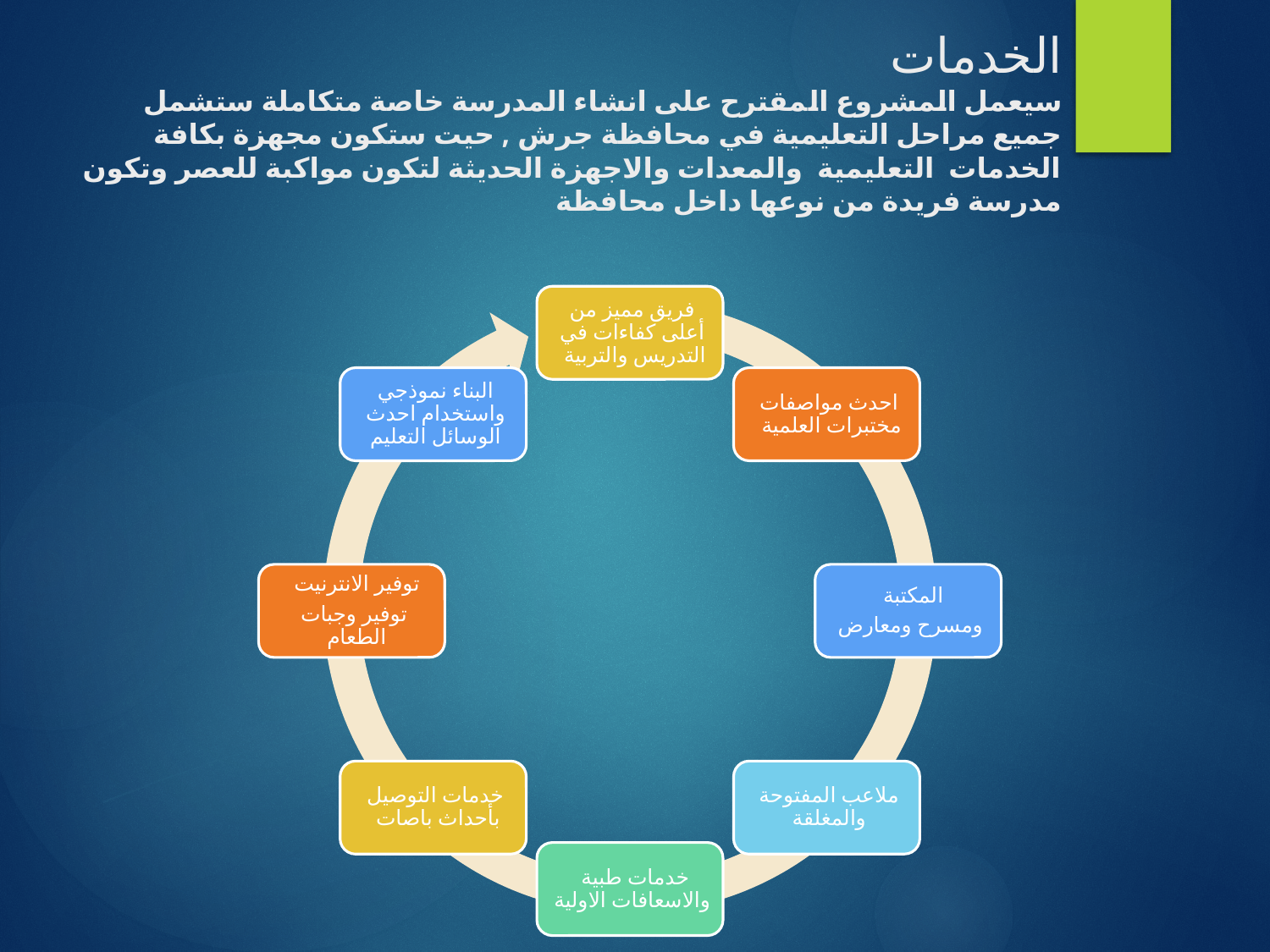

# الخدمات سيعمل المشروع المقترح على انشاء المدرسة خاصة متكاملة ستشمل جميع مراحل التعليمية في محافظة جرش , حيت ستكون مجهزة بكافة الخدمات  التعليمية  والمعدات والاجهزة الحديثة لتكون مواكبة للعصر وتكون مدرسة فريدة من نوعها داخل محافظة
فريق مميز من أعلى كفاءات في التدريس والتربية
احدث مواصفات مختبرات العلمية
المكتبة
ومسرح ومعارض
ملاعب المفتوحة والمغلقة
خدمات طبية  والاسعافات الاولية
خدمات التوصيل بأحداث باصات
توفير الانترنيت
توفير وجبات الطعام
البناء نموذجي واستخدام احدث الوسائل التعليم